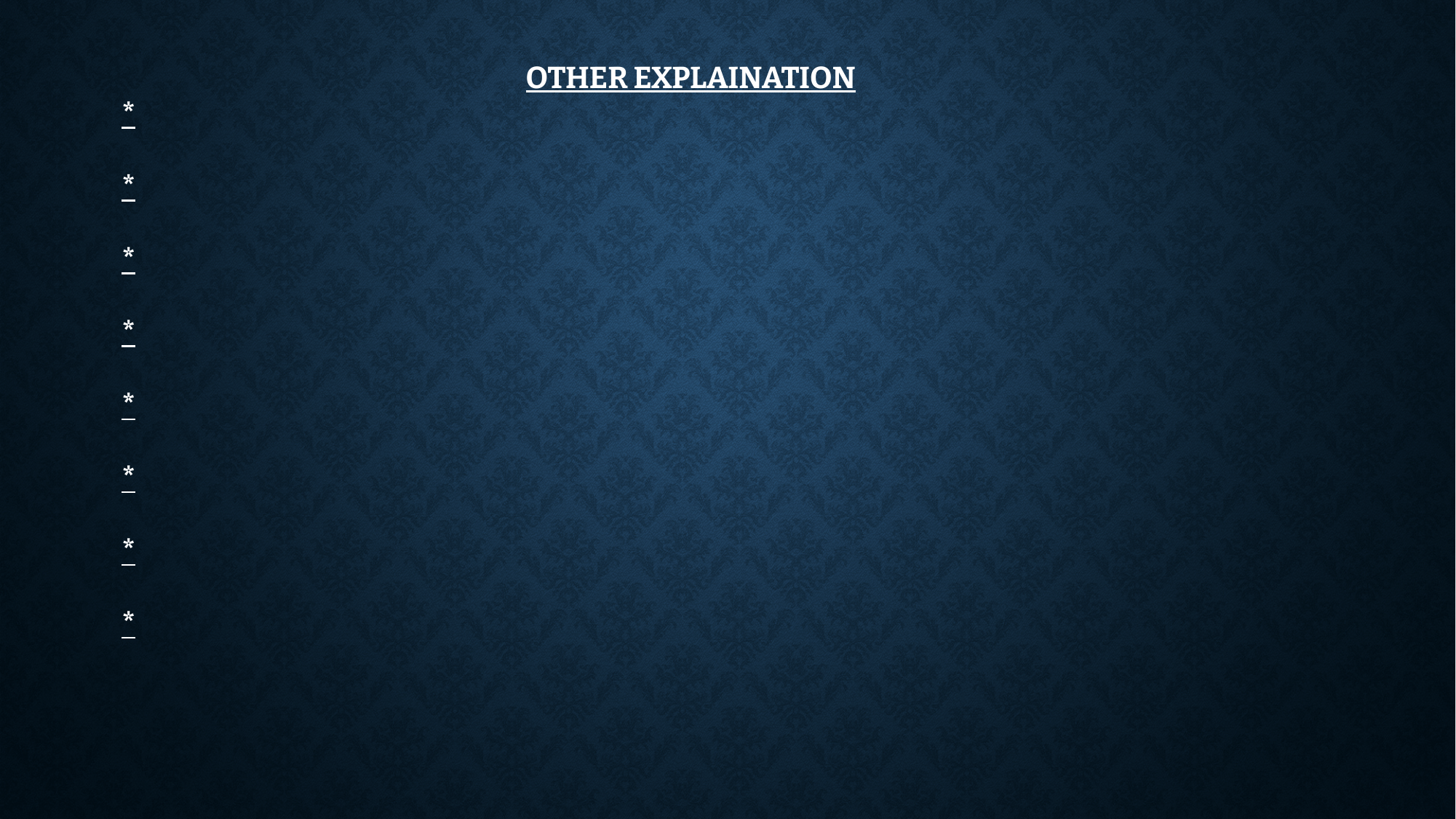

OTHER EXPLAINATION
*

*

*

*

*

*

*

*